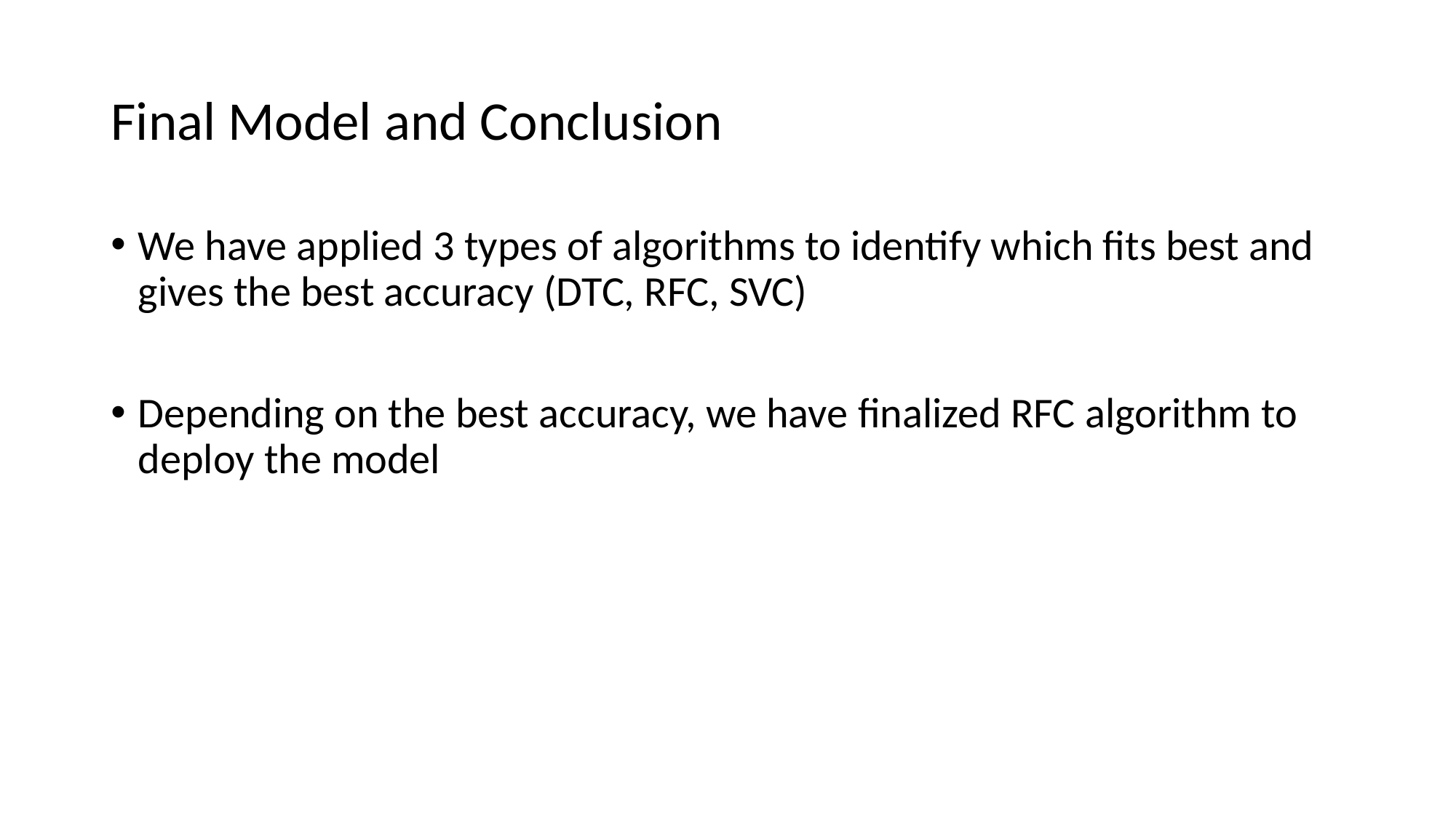

# Final Model and Conclusion
We have applied 3 types of algorithms to identify which fits best and gives the best accuracy (DTC, RFC, SVC)

Depending on the best accuracy, we have finalized RFC algorithm to deploy the model